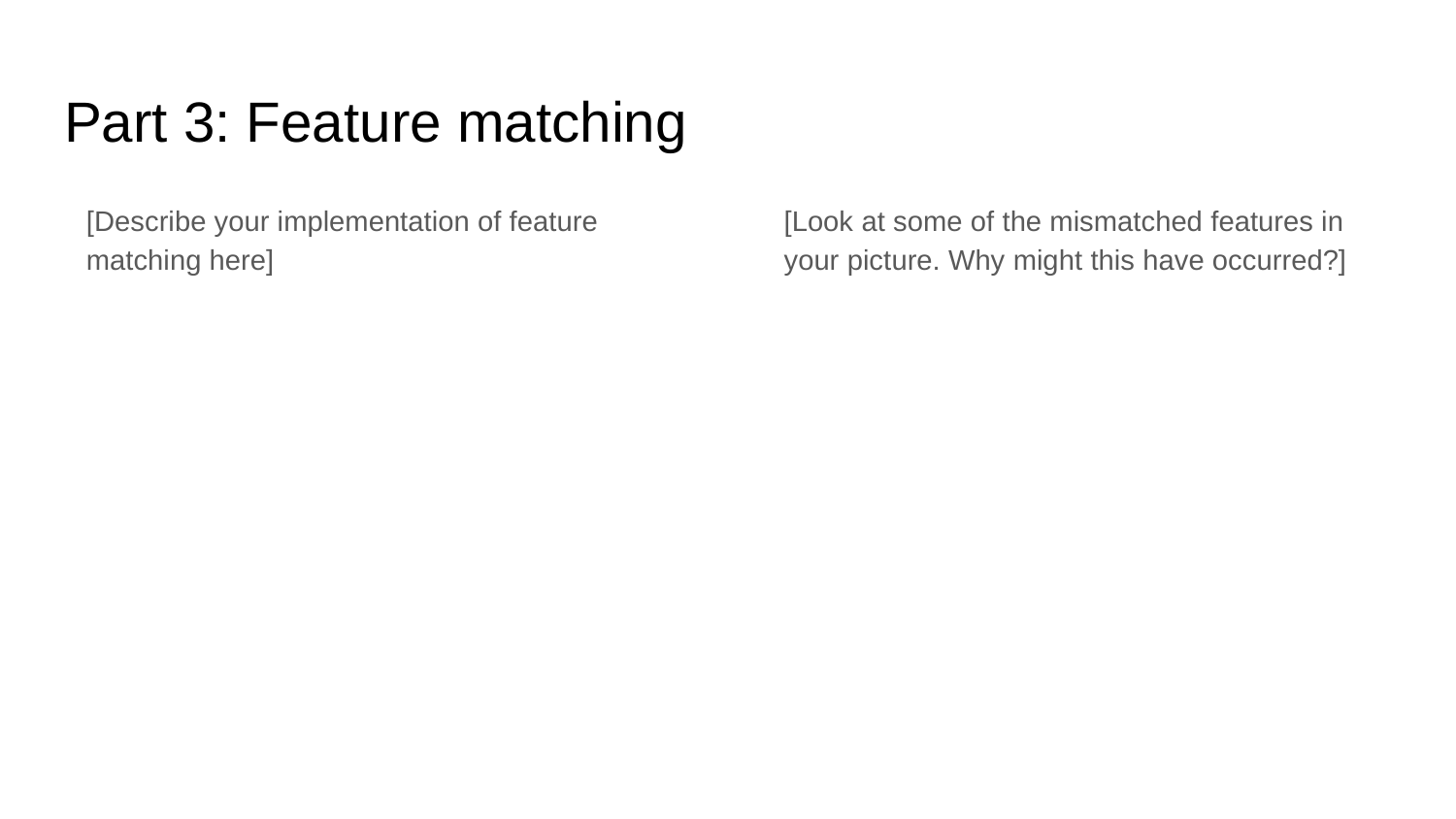

# Part 3: Feature matching
[Describe your implementation of feature matching here]

[Look at some of the mismatched features in your picture. Why might this have occurred?]